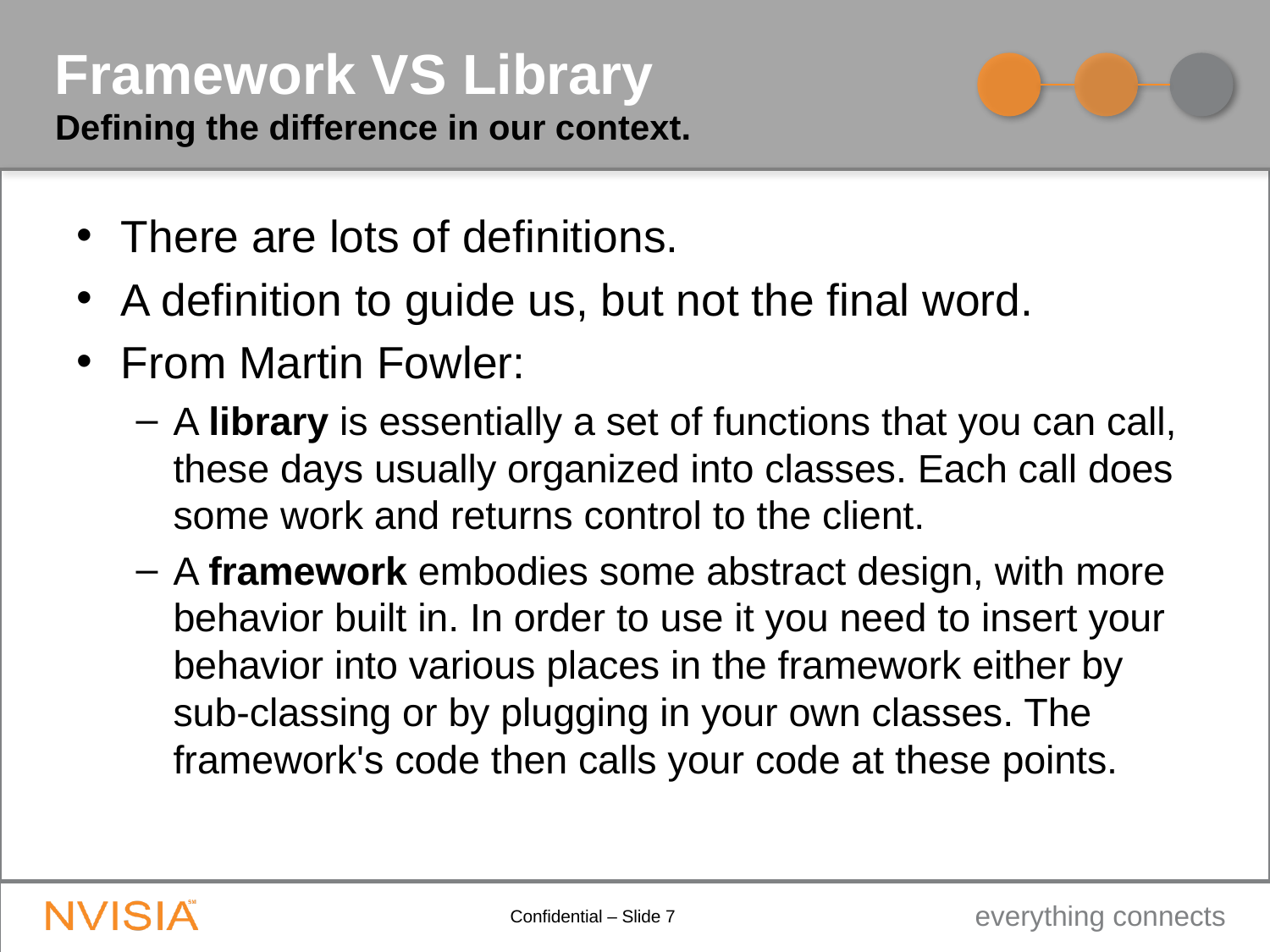

# Framework VS Library
Defining the difference in our context.
There are lots of definitions.
A definition to guide us, but not the final word.
From Martin Fowler:
A library is essentially a set of functions that you can call, these days usually organized into classes. Each call does some work and returns control to the client.
A framework embodies some abstract design, with more behavior built in. In order to use it you need to insert your behavior into various places in the framework either by sub-classing or by plugging in your own classes. The framework's code then calls your code at these points.